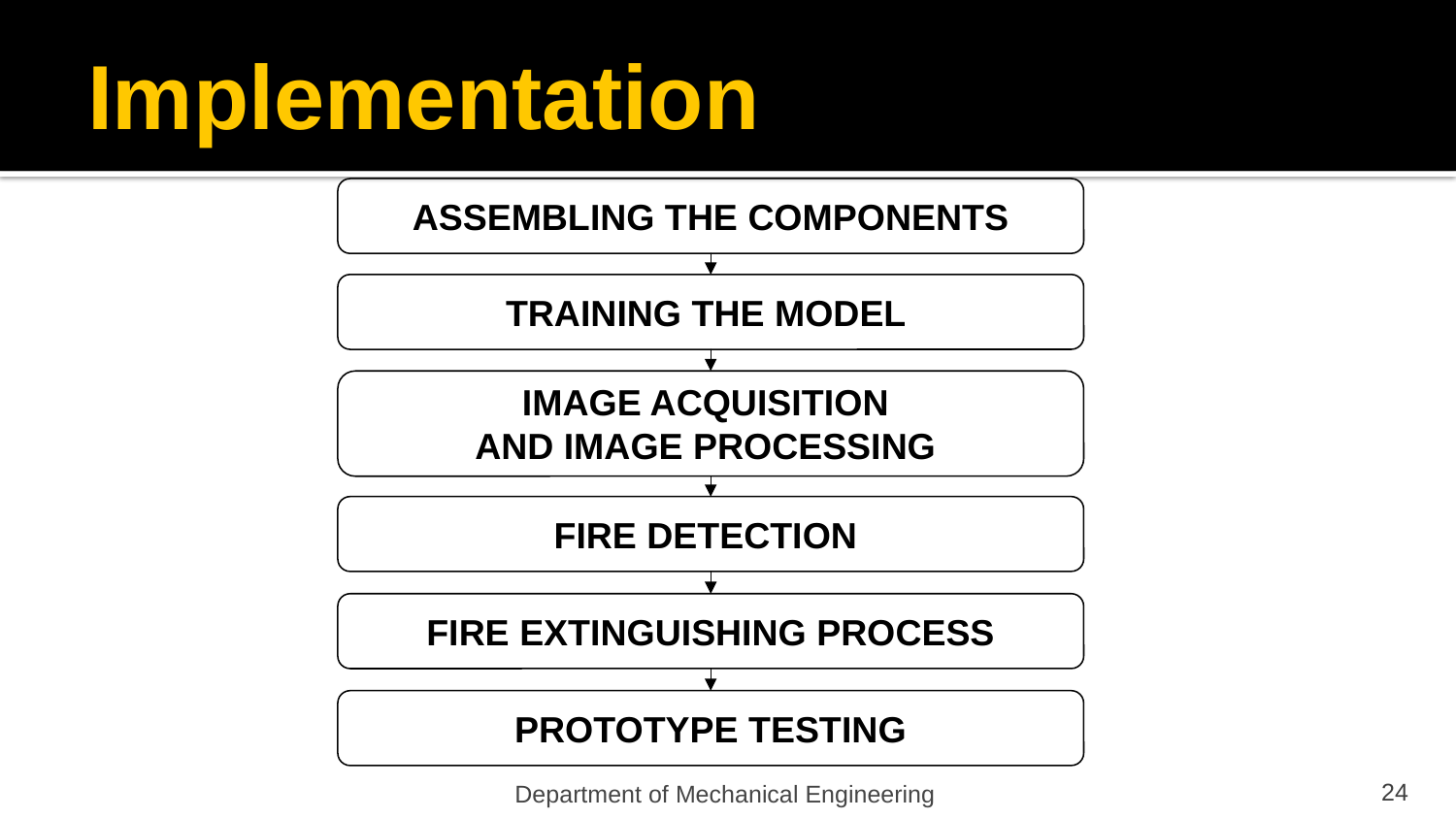

# Implementation
 ASSEMBLING THE COMPONENTS
TRAINING THE MODEL
IMAGE ACQUISITION
AND IMAGE PROCESSING
FIRE DETECTION
 FIRE EXTINGUISHING PROCESS
 PROTOTYPE TESTING
24
Department of Mechanical Engineering